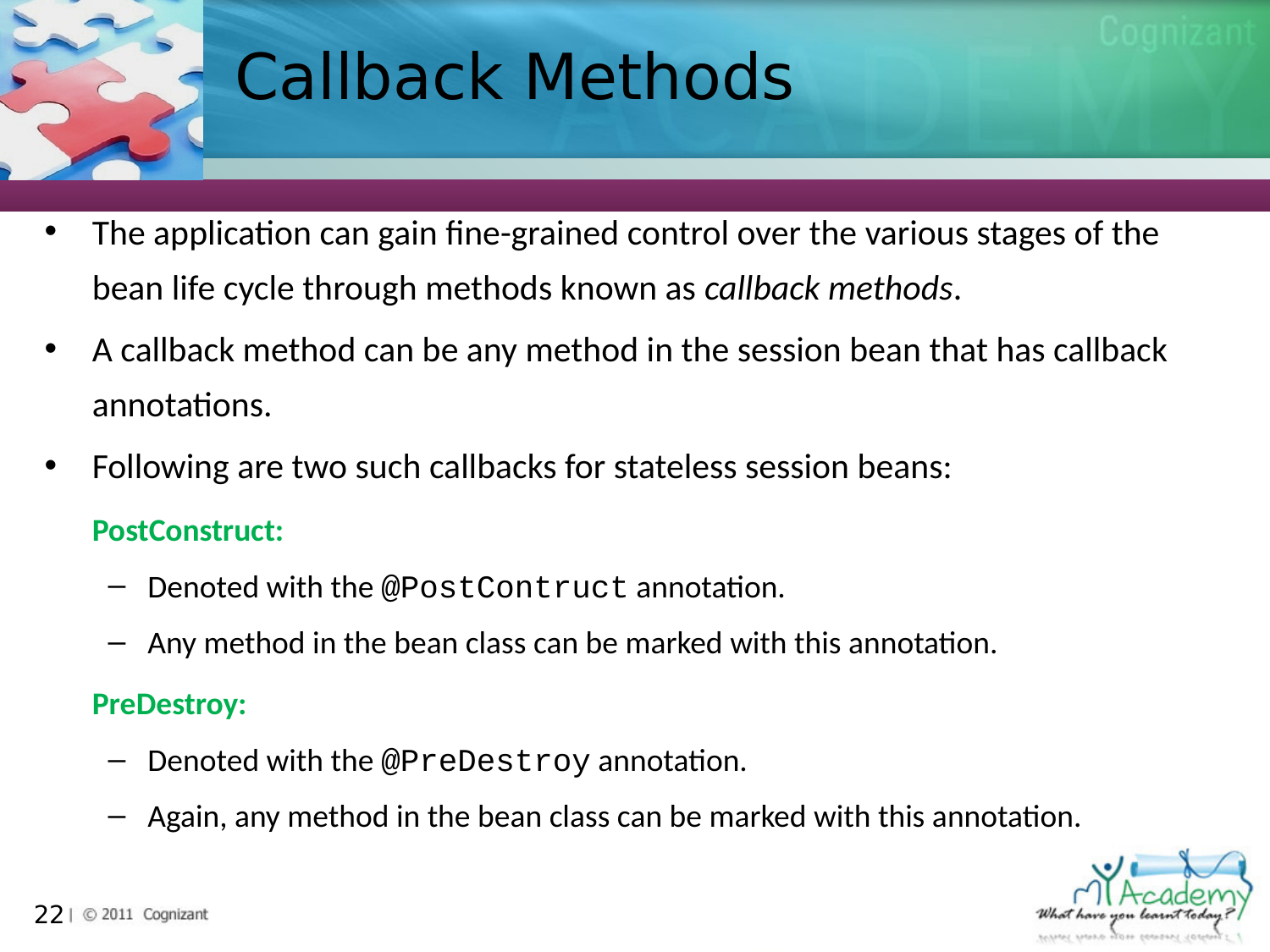

# Callback Methods
The application can gain fine-grained control over the various stages of the bean life cycle through methods known as callback methods.
A callback method can be any method in the session bean that has callback annotations.
Following are two such callbacks for stateless session beans:
	PostConstruct:
Denoted with the @PostContruct annotation.
Any method in the bean class can be marked with this annotation.
	PreDestroy:
Denoted with the @PreDestroy annotation.
Again, any method in the bean class can be marked with this annotation.
22